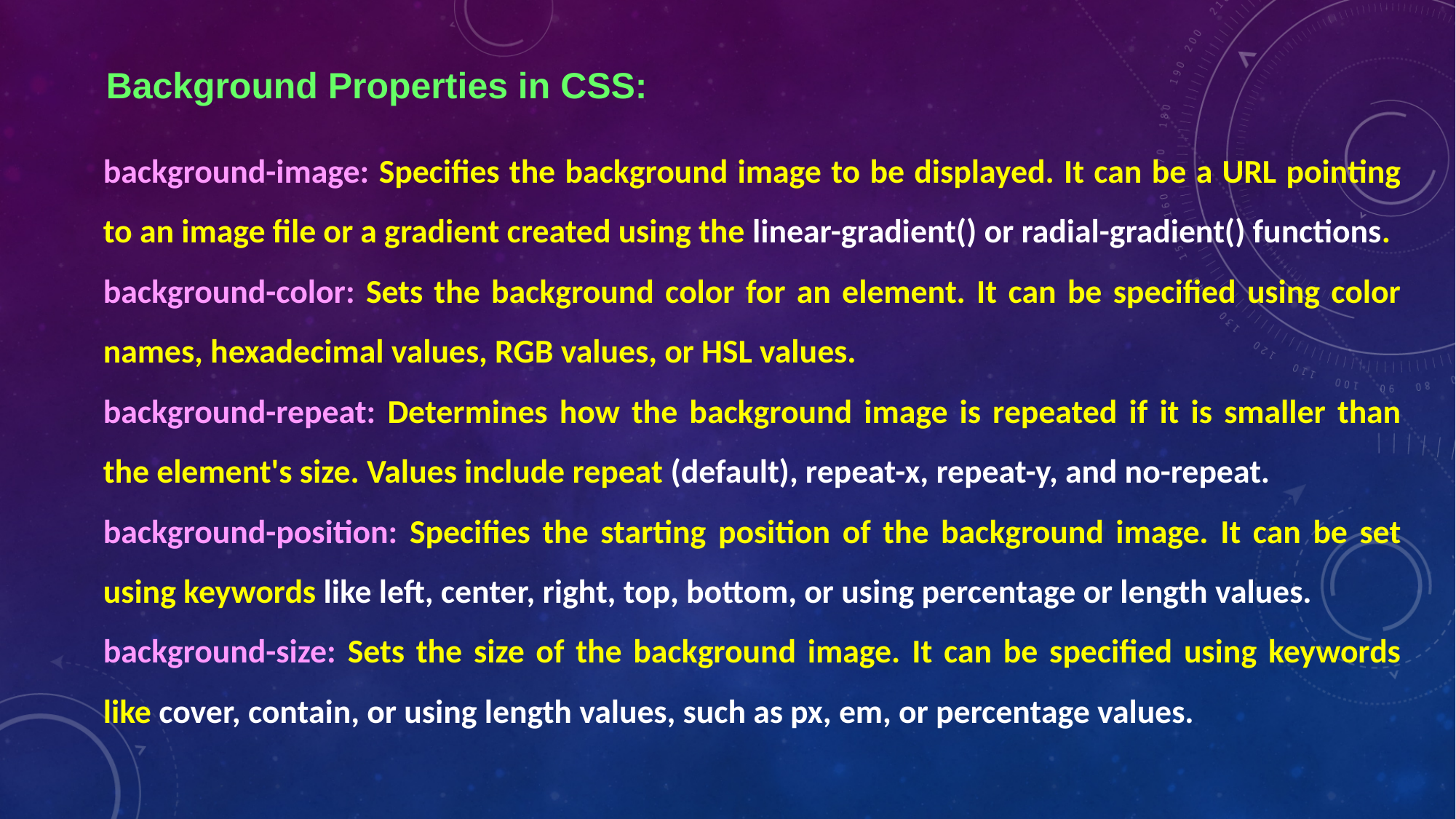

Background Properties in CSS:
background-image: Specifies the background image to be displayed. It can be a URL pointing to an image file or a gradient created using the linear-gradient() or radial-gradient() functions.
background-color: Sets the background color for an element. It can be specified using color names, hexadecimal values, RGB values, or HSL values.
background-repeat: Determines how the background image is repeated if it is smaller than the element's size. Values include repeat (default), repeat-x, repeat-y, and no-repeat.
background-position: Specifies the starting position of the background image. It can be set using keywords like left, center, right, top, bottom, or using percentage or length values.
background-size: Sets the size of the background image. It can be specified using keywords like cover, contain, or using length values, such as px, em, or percentage values.